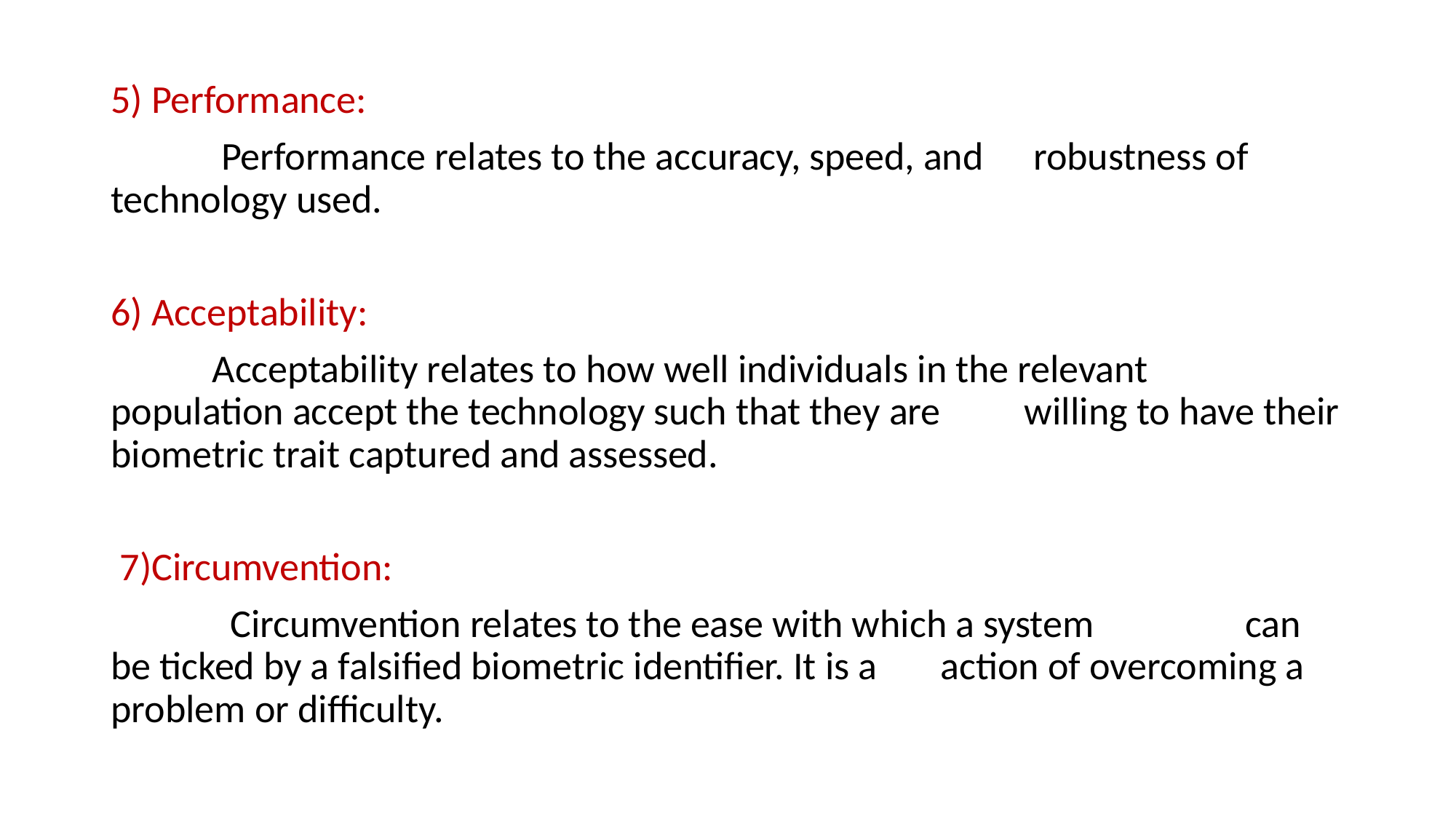

5) Performance:
		 Performance relates to the accuracy, speed, and 				 robustness of technology used.

6) Acceptability:
		Acceptability relates to how well individuals in the relevant 		population accept the technology such that they are 			willing to have their biometric trait captured and assessed.

 7)Circumvention:
		  Circumvention relates to the ease with which a system 			  can be ticked by a falsified biometric identifier. It is a 			  action of overcoming a problem or difficulty.